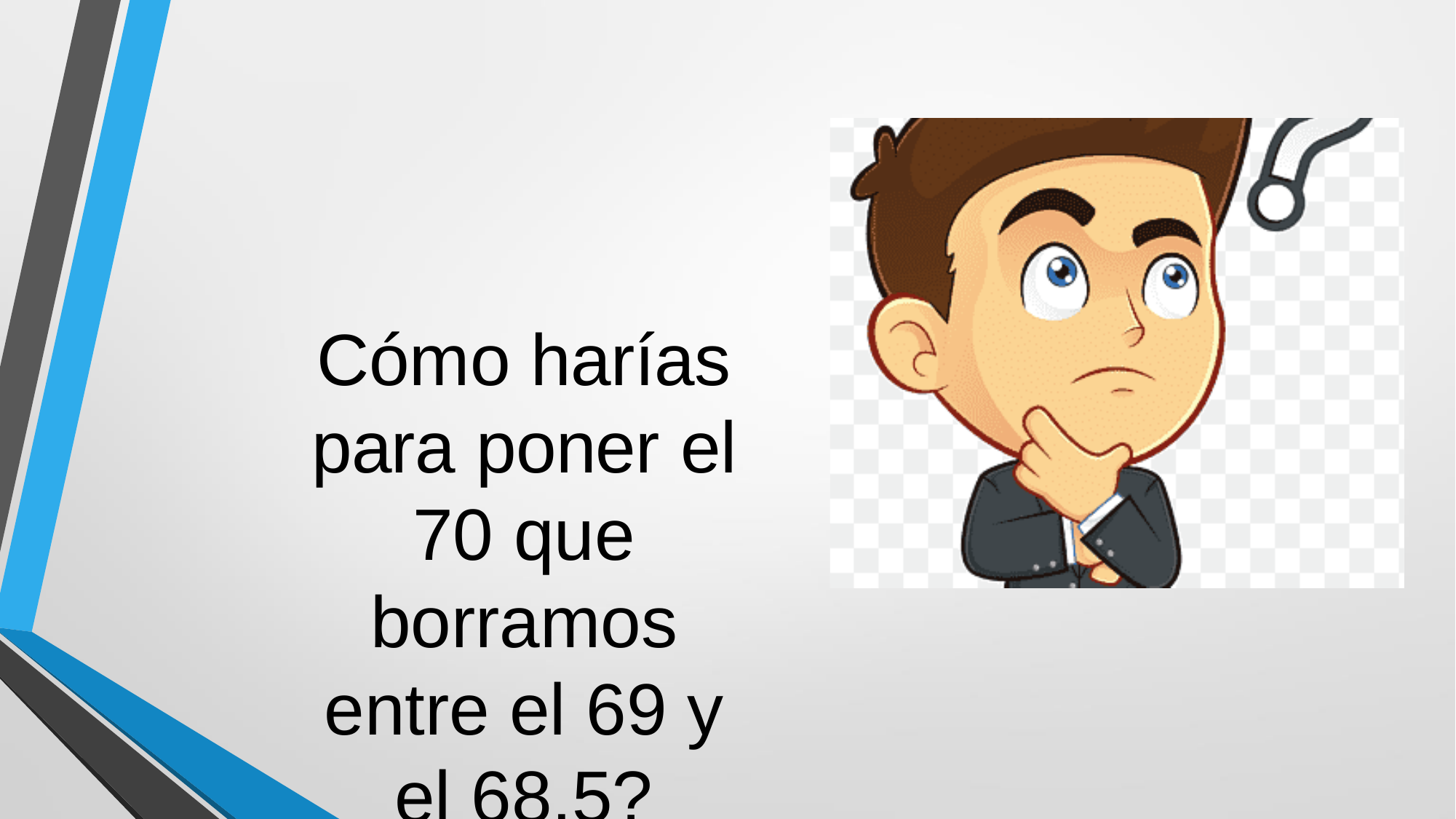

Cómo harías para poner el 70 que borramos entre el 69 y el 68.5?